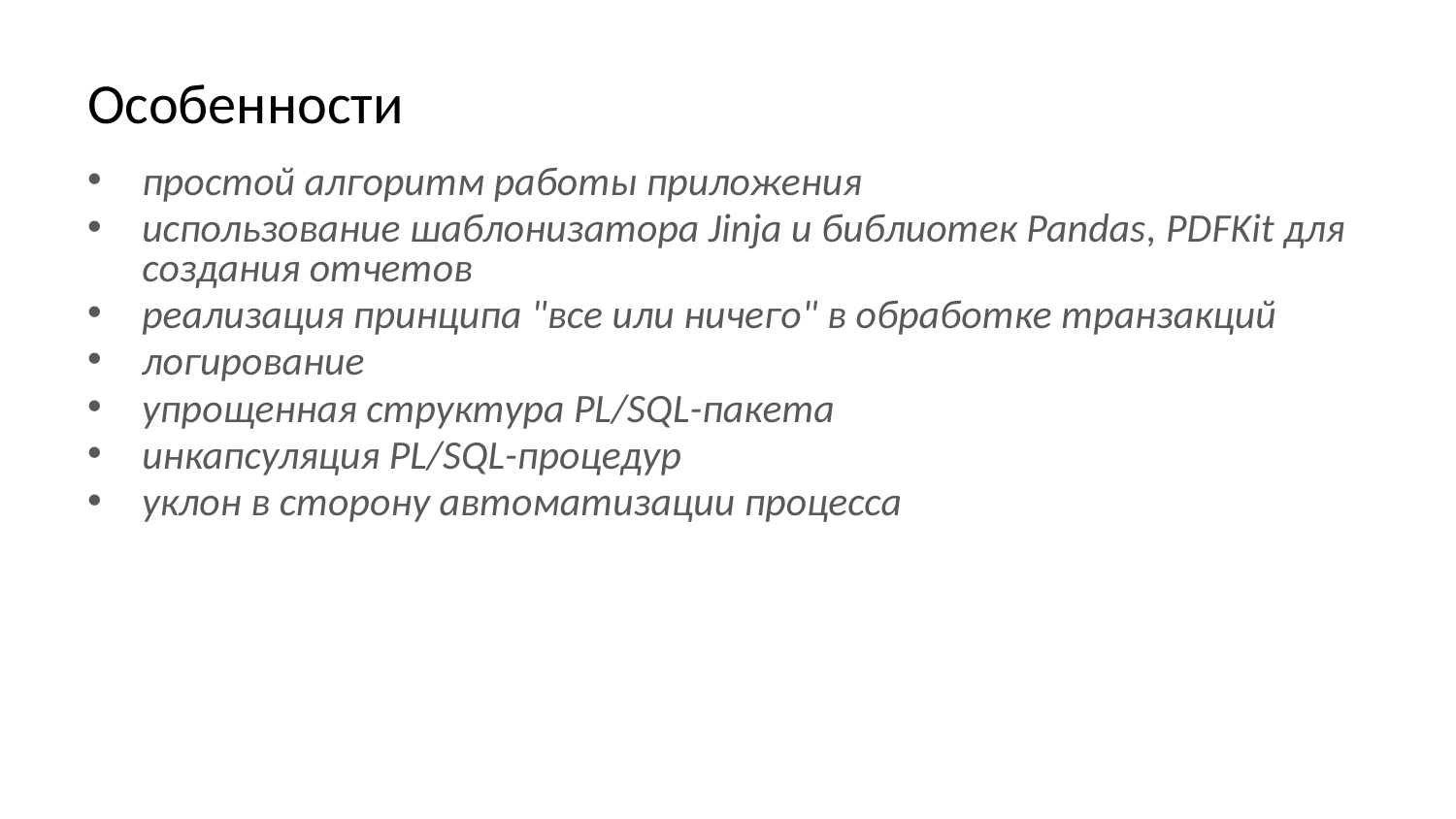

# Особенности
простой алгоритм работы приложения
использование шаблонизатора Jinja и библиотек Pandas, PDFKit для создания отчетов
реализация принципа "все или ничего" в обработке транзакций
логирование
упрощенная структура PL/SQL-пакета
инкапсуляция PL/SQL-процедур
уклон в сторону автоматизации процесса